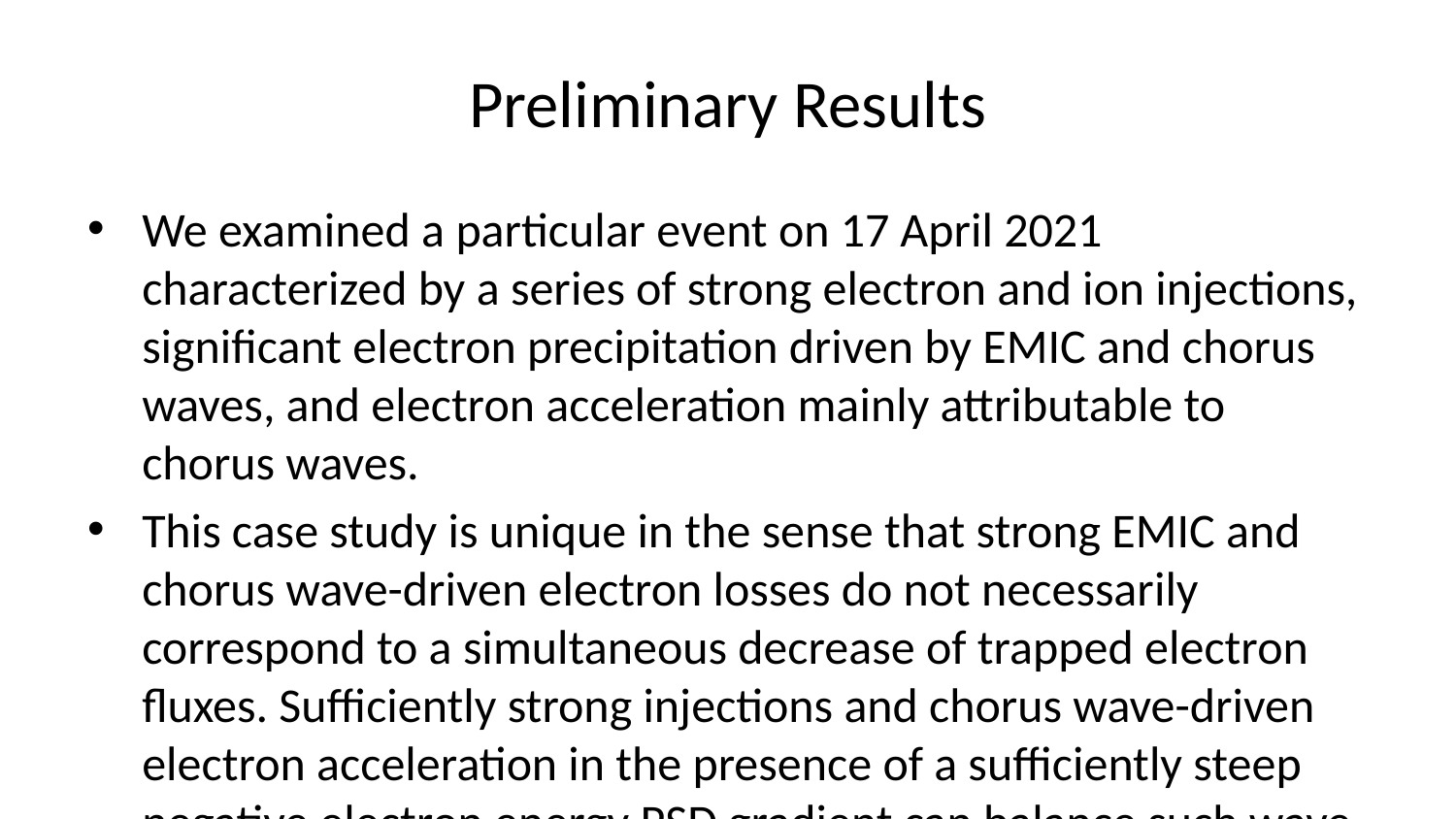

# Preliminary Results
We examined a particular event on 17 April 2021 characterized by a series of strong electron and ion injections, significant electron precipitation driven by EMIC and chorus waves, and electron acceleration mainly attributable to chorus waves.
This case study is unique in the sense that strong EMIC and chorus wave-driven electron losses do not necessarily correspond to a simultaneous decrease of trapped electron fluxes. Sufficiently strong injections and chorus wave-driven electron acceleration in the presence of a sufficiently steep negative electron energy PSD gradient can balance such wave-driven losses.